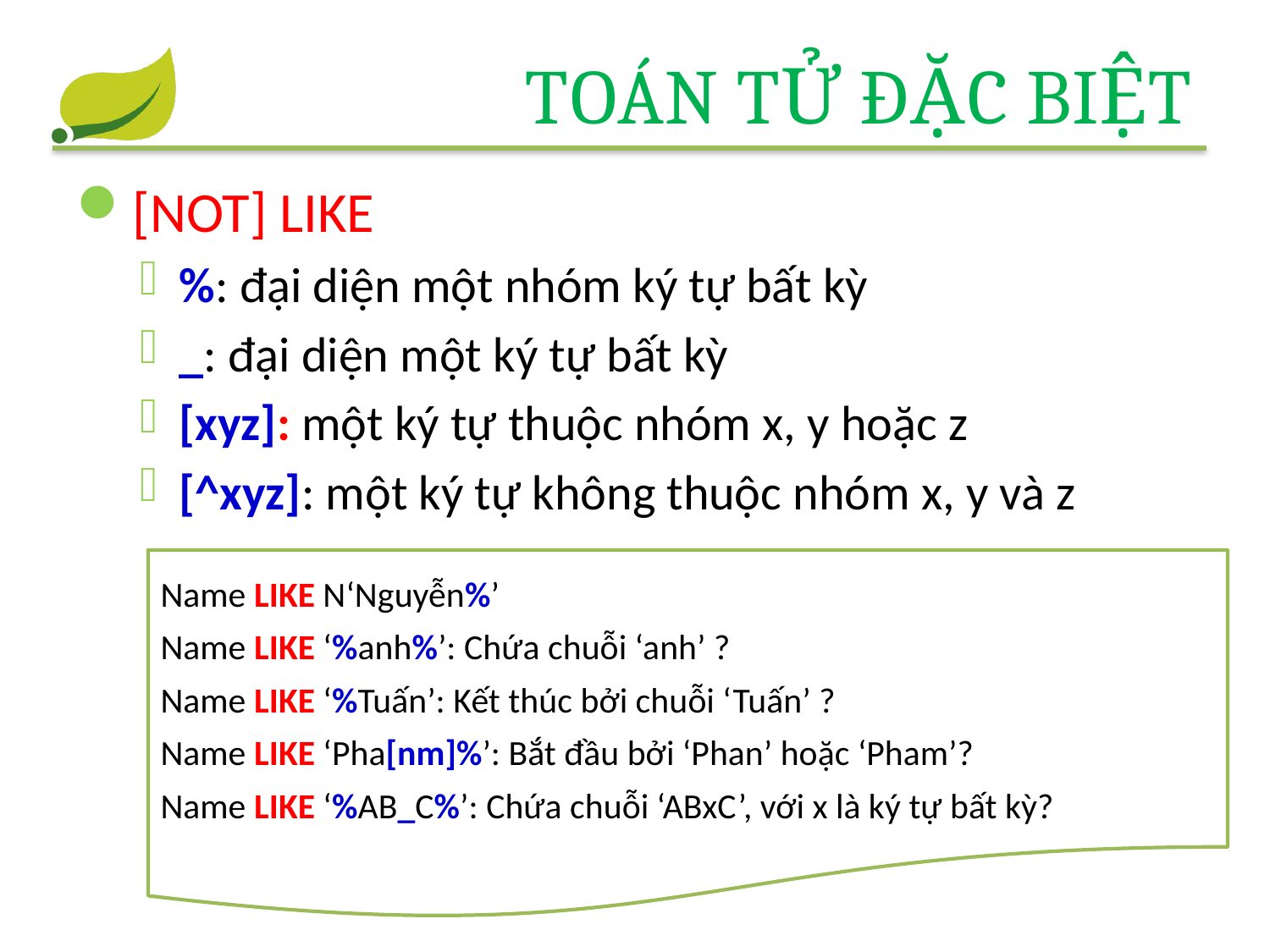

# Toán tử đặc biệt
[NOT] LIKE
%: đại diện một nhóm ký tự bất kỳ
_: đại diện một ký tự bất kỳ
[xyz]: một ký tự thuộc nhóm x, y hoặc z
[^xyz]: một ký tự không thuộc nhóm x, y và z
Name LIKE N‘Nguyễn%’
Name LIKE ‘%anh%’: Chứa chuỗi ‘anh’ ?
Name LIKE ‘%Tuấn’: Kết thúc bởi chuỗi ‘Tuấn’ ?
Name LIKE ‘Pha[nm]%’: Bắt đầu bởi ‘Phan’ hoặc ‘Pham’?
Name LIKE ‘%AB_C%’: Chứa chuỗi ‘ABxC’, với x là ký tự bất kỳ?